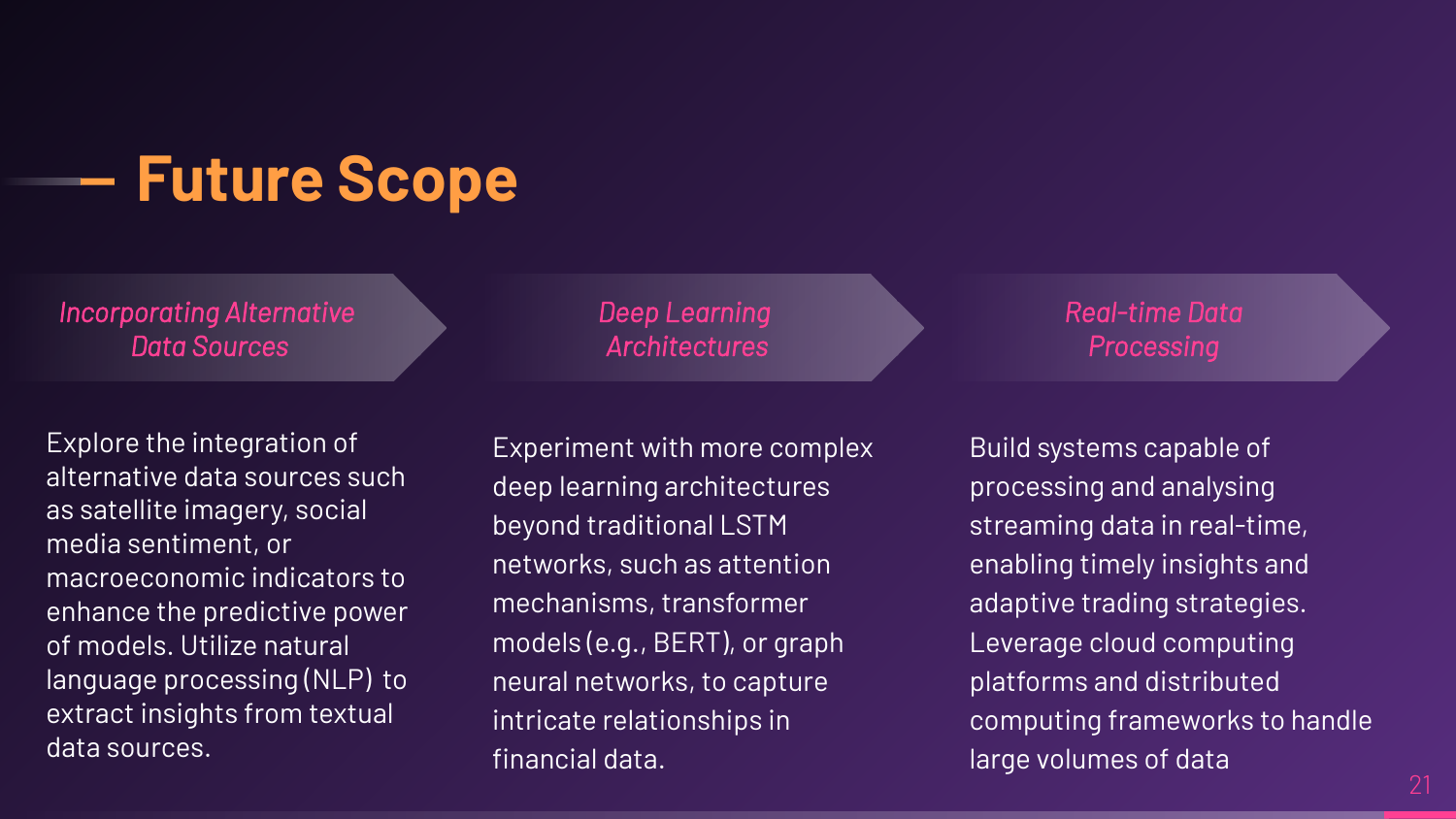

# Future Scope
Incorporating Alternative
Data Sources
Deep Learning
Architectures
 Real-time Data
Processing
Explore the integration of alternative data sources such as satellite imagery, social media sentiment, or macroeconomic indicators to enhance the predictive power of models. Utilize natural language processing (NLP)  to extract insights from textual data sources.
Experiment with more complex deep learning architectures beyond traditional LSTM networks, such as attention mechanisms, transformer models (e.g., BERT), or graph neural networks, to capture intricate relationships in financial data.
Build systems capable of processing and analysing streaming data in real-time, enabling timely insights and adaptive trading strategies. Leverage cloud computing platforms and distributed computing frameworks to handle large volumes of data
21